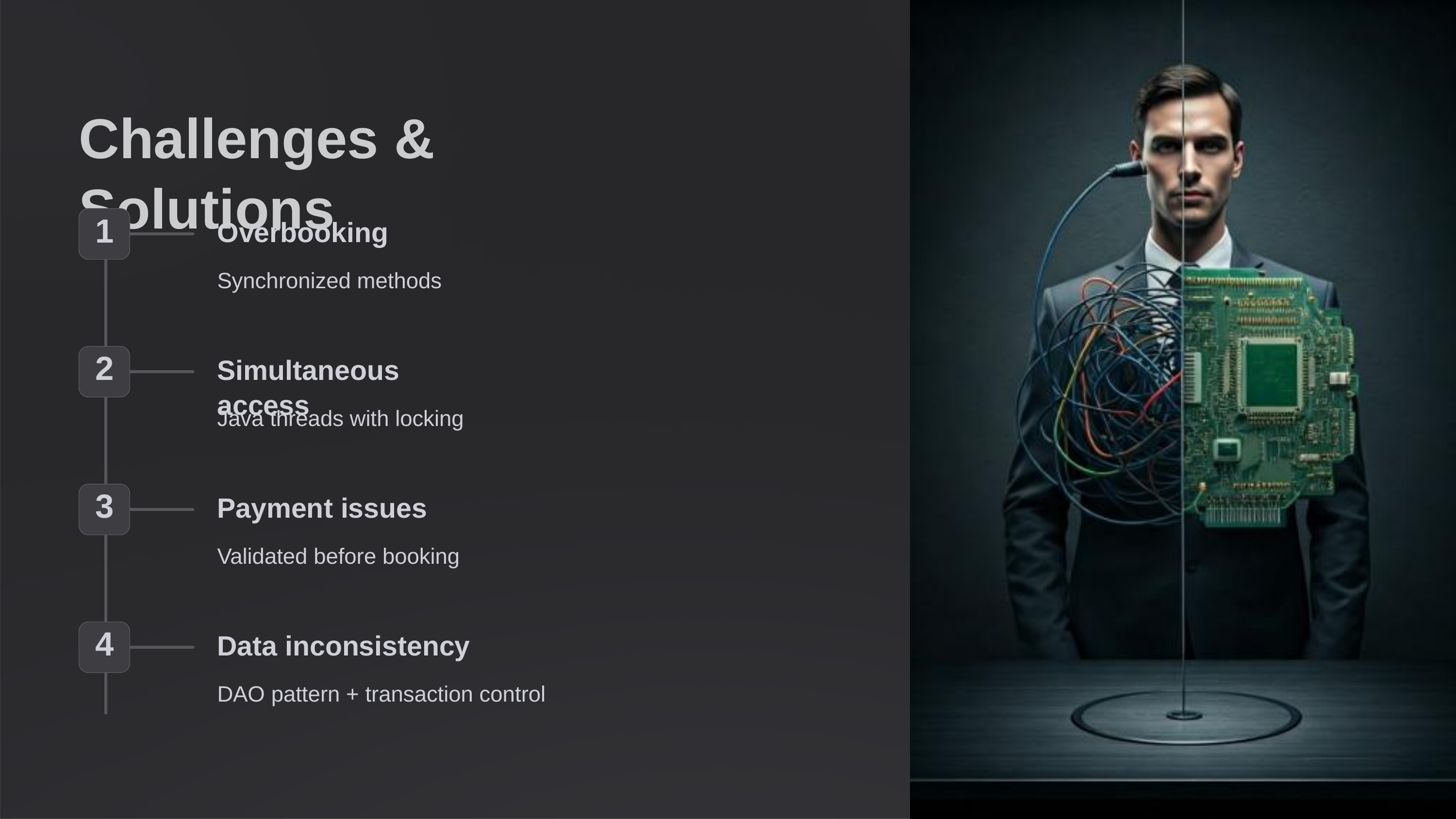

Challenges & Solutions

Overbooking
1

Synchronized methods

Simultaneous access
2

Java threads with locking

Payment issues
3

Validated before booking

Data inconsistency
4

DAO pattern + transaction control